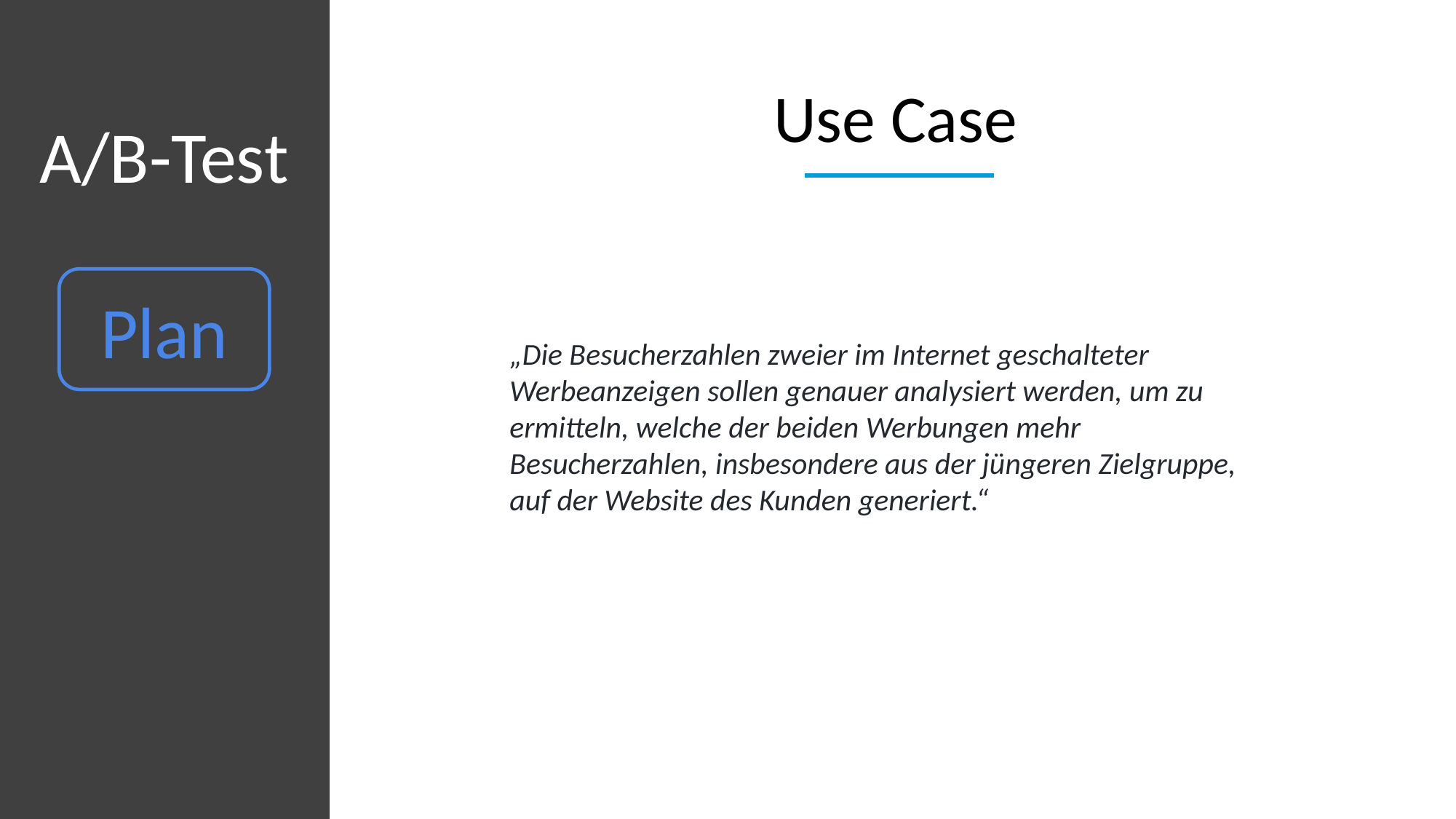

Use Case
A/B-Test
Plan
„Die Besucherzahlen zweier im Internet geschalteter Werbeanzeigen sollen genauer analysiert werden, um zu ermitteln, welche der beiden Werbungen mehr Besucherzahlen, insbesondere aus der jüngeren Zielgruppe, auf der Website des Kunden generiert.“